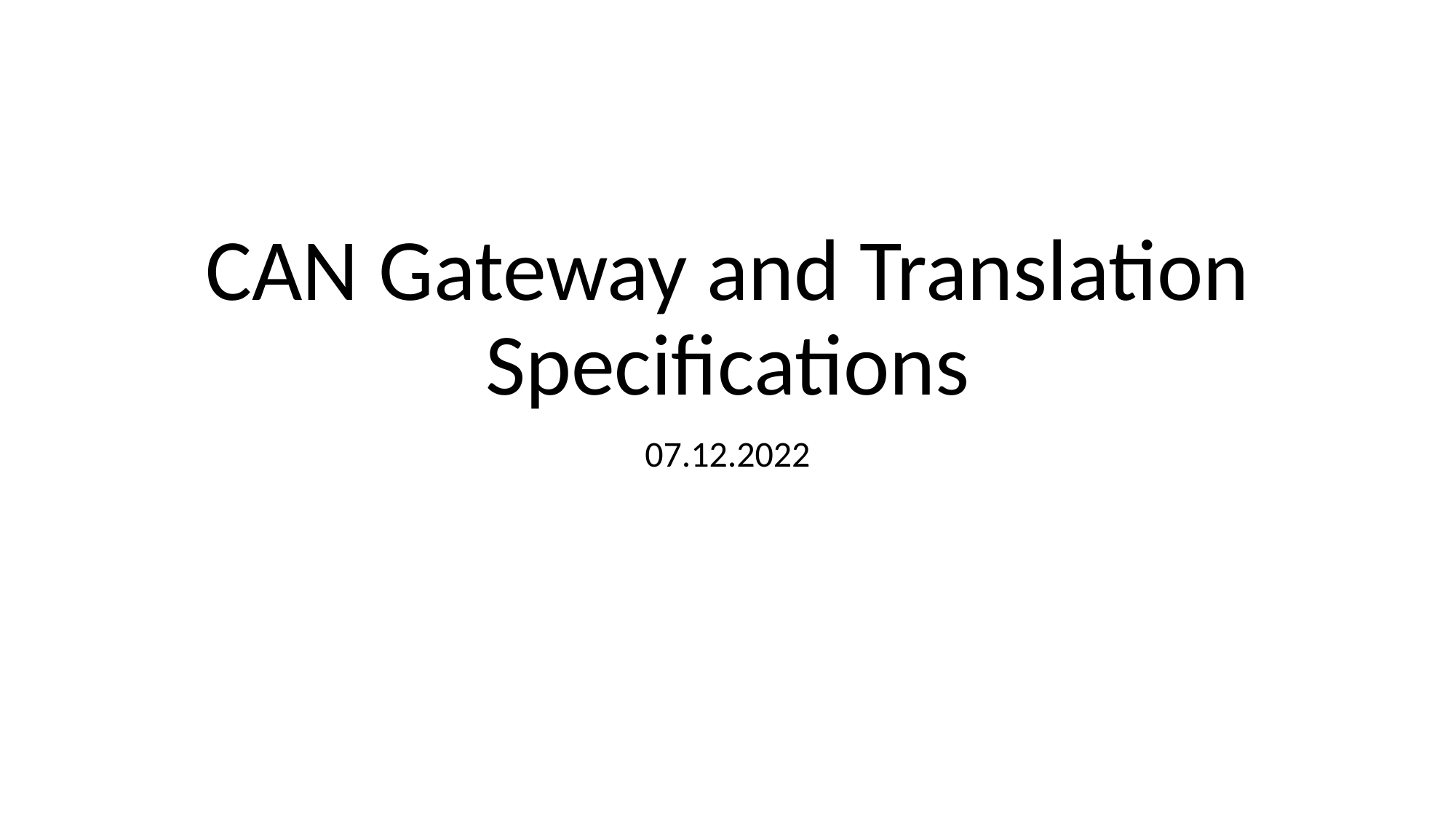

# CAN Gateway and Translation Specifications
07.12.2022